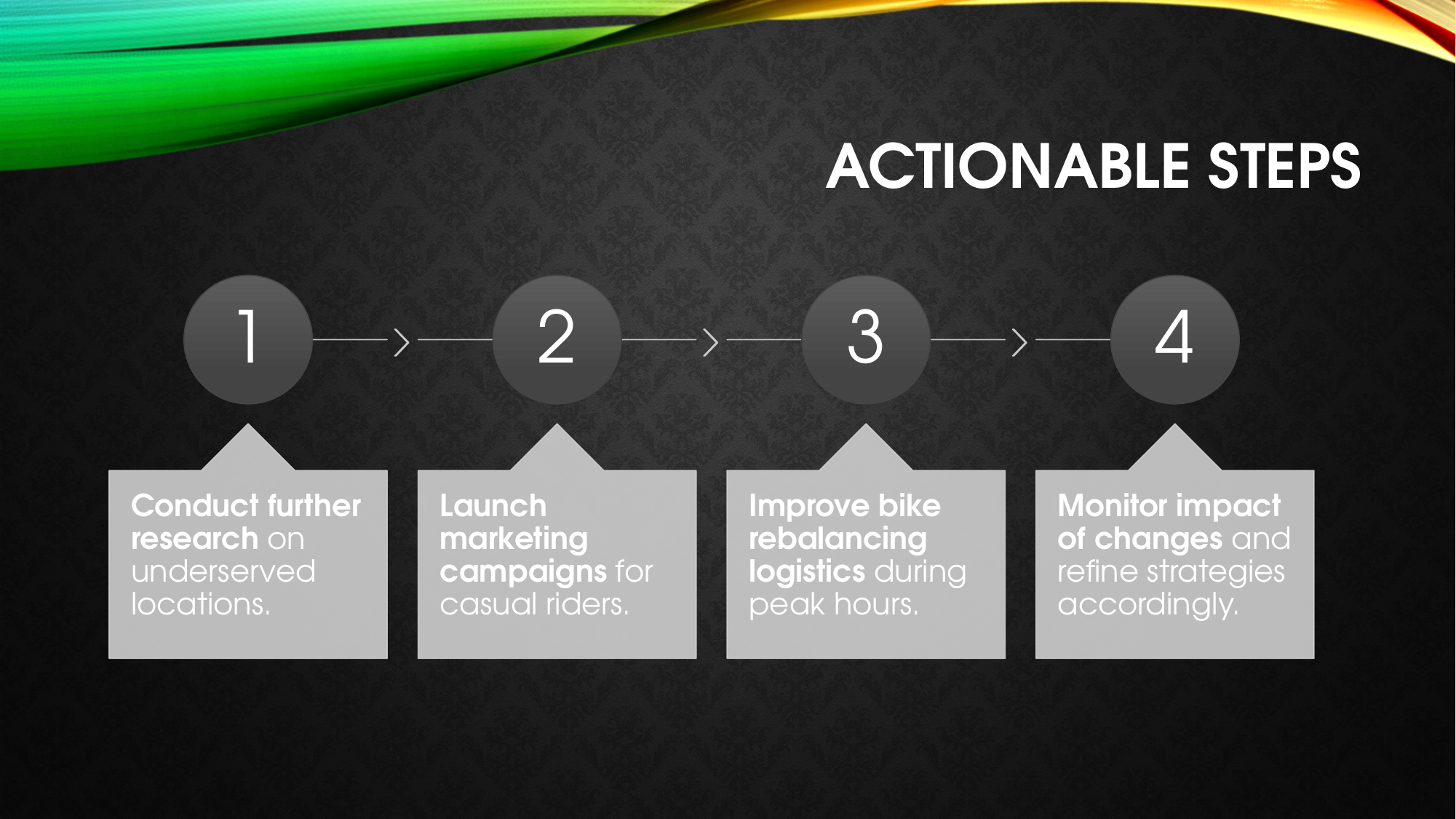

# Actionable Steps
1
Conduct further research on underserved locations.
2
Launch marketing campaigns for casual riders.
3
Improve bike rebalancing logistics during peak hours.
4
Monitor impact of changes and refine strategies accordingly.